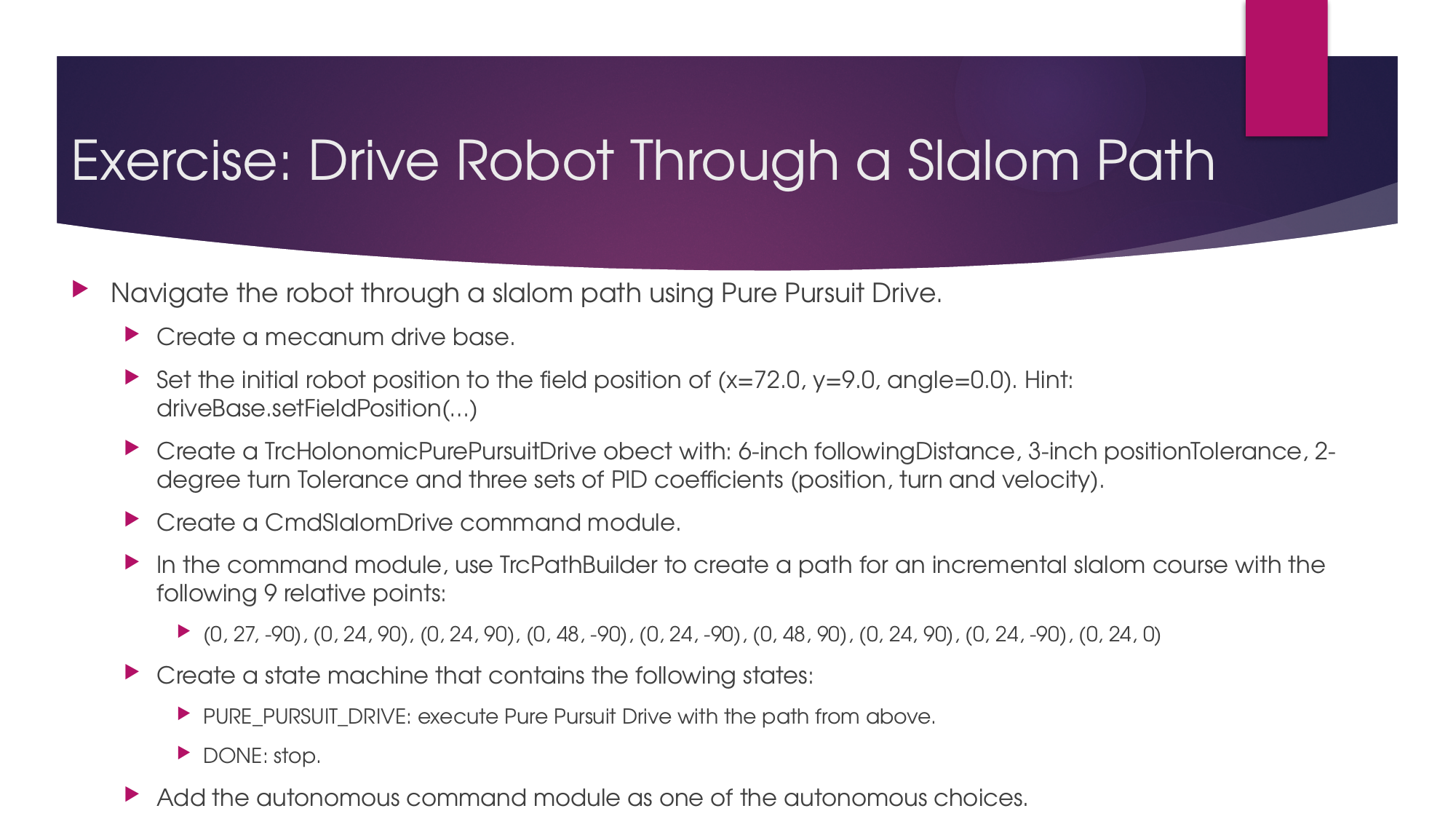

# Exercise: Drive Robot Through a Slalom Path
Navigate the robot through a slalom path using Pure Pursuit Drive.
Create a mecanum drive base.
Set the initial robot position to the field position of (x=72.0, y=9.0, angle=0.0). Hint: driveBase.setFieldPosition(…)
Create a TrcHolonomicPurePursuitDrive obect with: 6-inch followingDistance, 3-inch positionTolerance, 2-degree turn Tolerance and three sets of PID coefficients (position, turn and velocity).
Create a CmdSlalomDrive command module.
In the command module, use TrcPathBuilder to create a path for an incremental slalom course with the following 9 relative points:
(0, 27, -90), (0, 24, 90), (0, 24, 90), (0, 48, -90), (0, 24, -90), (0, 48, 90), (0, 24, 90), (0, 24, -90), (0, 24, 0)
Create a state machine that contains the following states:
PURE_PURSUIT_DRIVE: execute Pure Pursuit Drive with the path from above.
DONE: stop.
Add the autonomous command module as one of the autonomous choices.